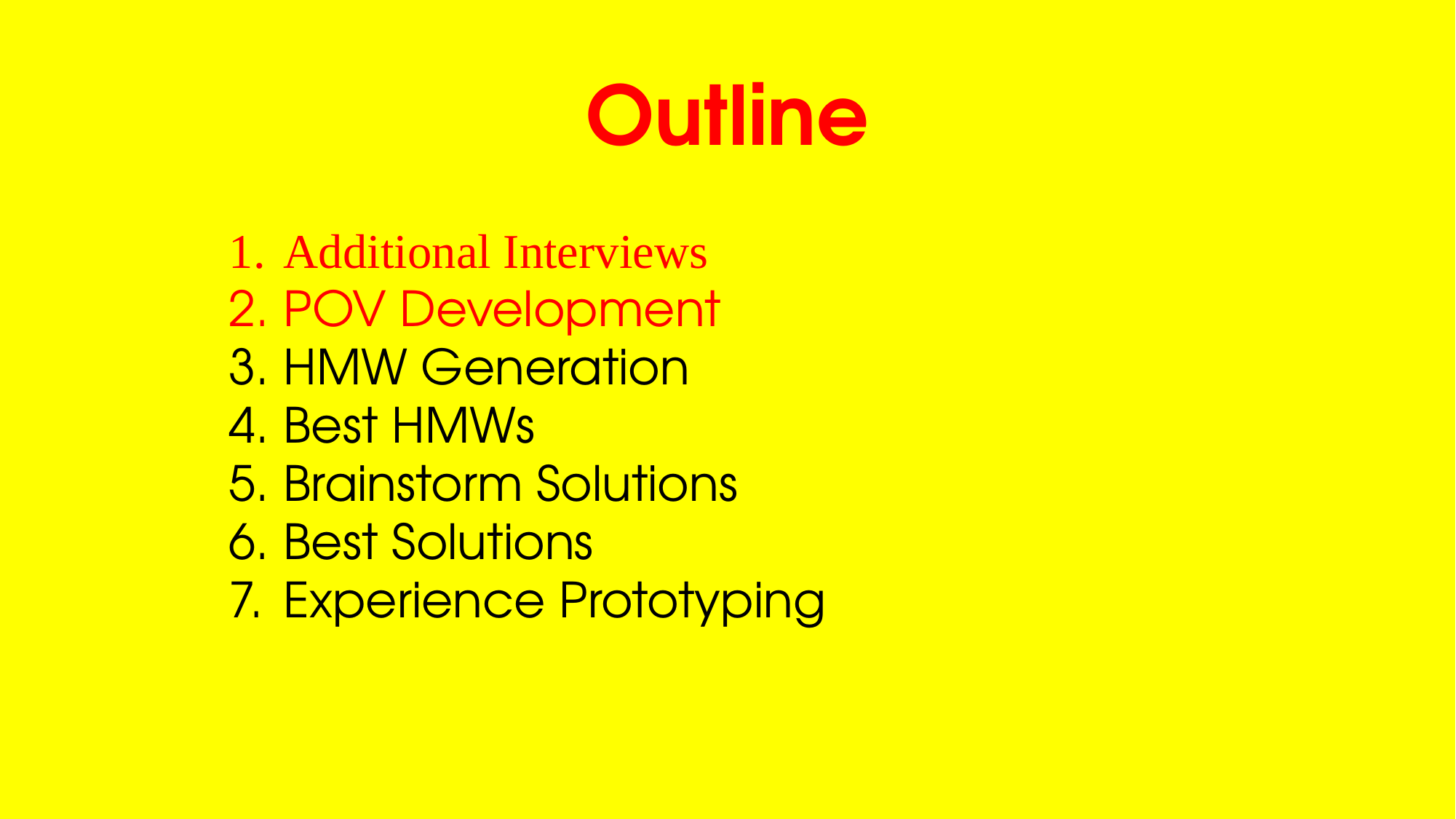

Outline

Additional Interviews
POV Development
HMW Generation
Best HMWs
Brainstorm Solutions
Best Solutions
Experience Prototyping